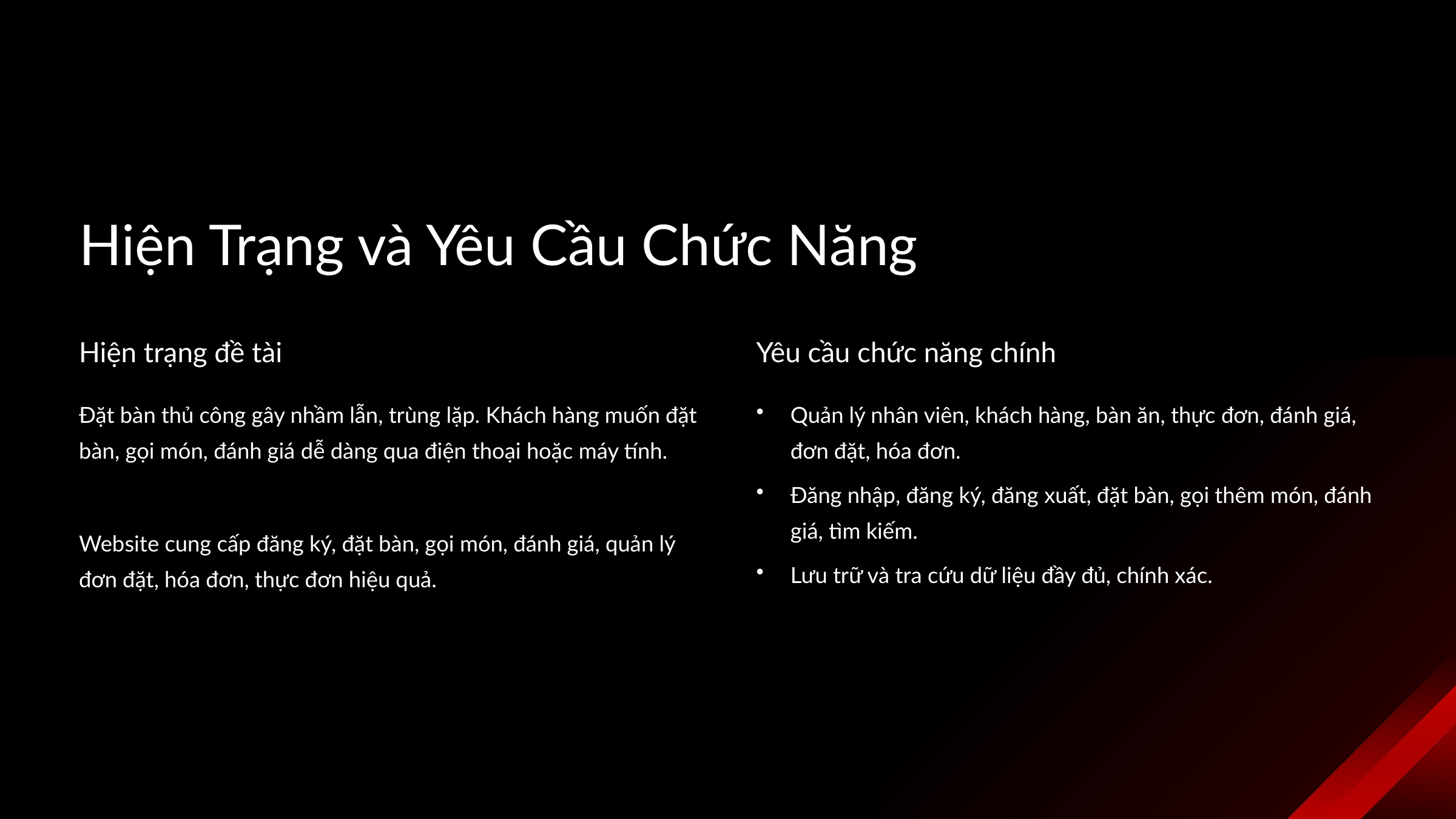

Hiện Trạng và Yêu Cầu Chức Năng
Hiện trạng đề tài
Yêu cầu chức năng chính
Đặt bàn thủ công gây nhầm lẫn, trùng lặp. Khách hàng muốn đặt bàn, gọi món, đánh giá dễ dàng qua điện thoại hoặc máy tính.
Quản lý nhân viên, khách hàng, bàn ăn, thực đơn, đánh giá, đơn đặt, hóa đơn.
Đăng nhập, đăng ký, đăng xuất, đặt bàn, gọi thêm món, đánh giá, tìm kiếm.
Website cung cấp đăng ký, đặt bàn, gọi món, đánh giá, quản lý đơn đặt, hóa đơn, thực đơn hiệu quả.
Lưu trữ và tra cứu dữ liệu đầy đủ, chính xác.